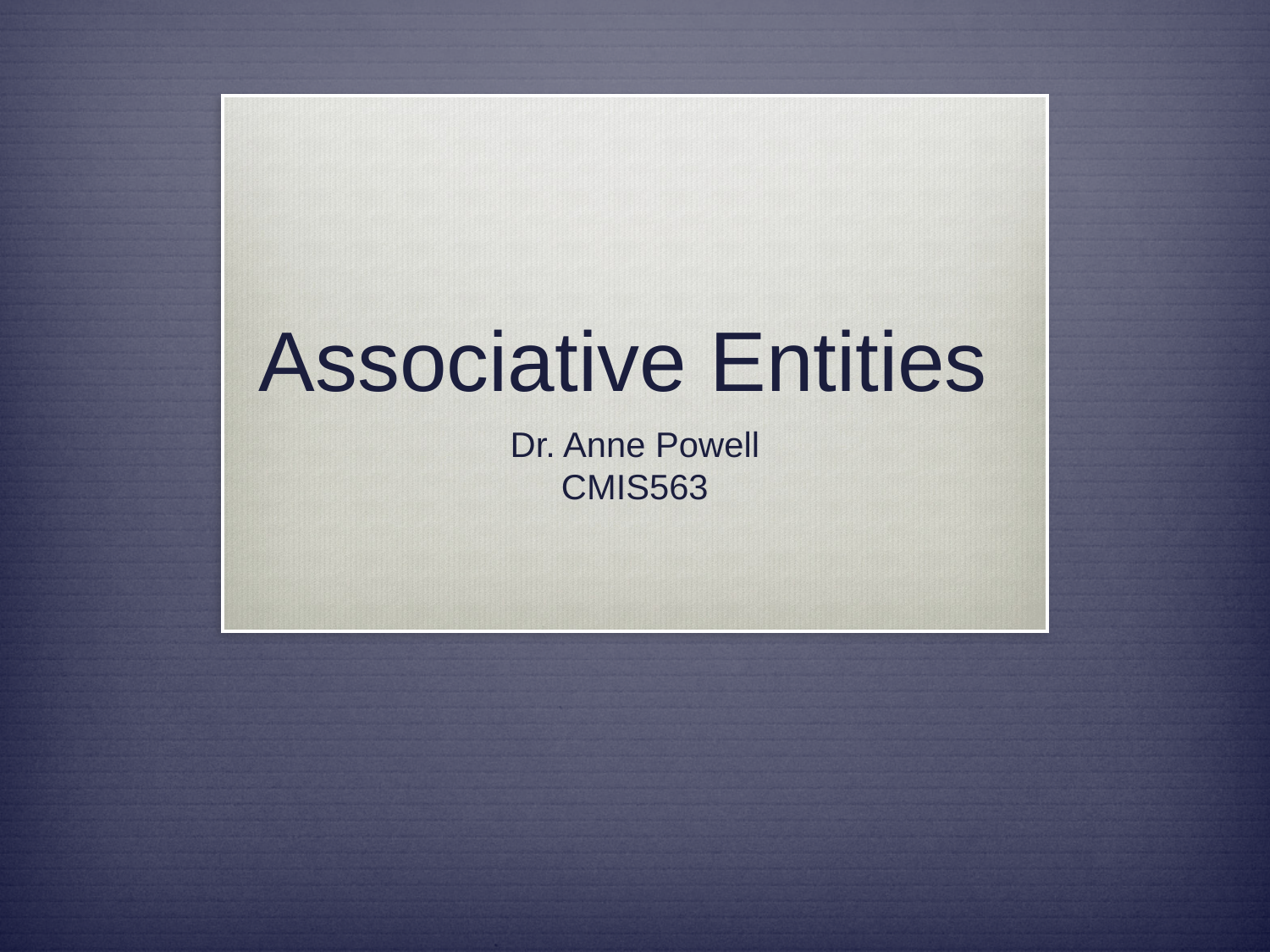

# Associative Entities
Dr. Anne Powell
CMIS563